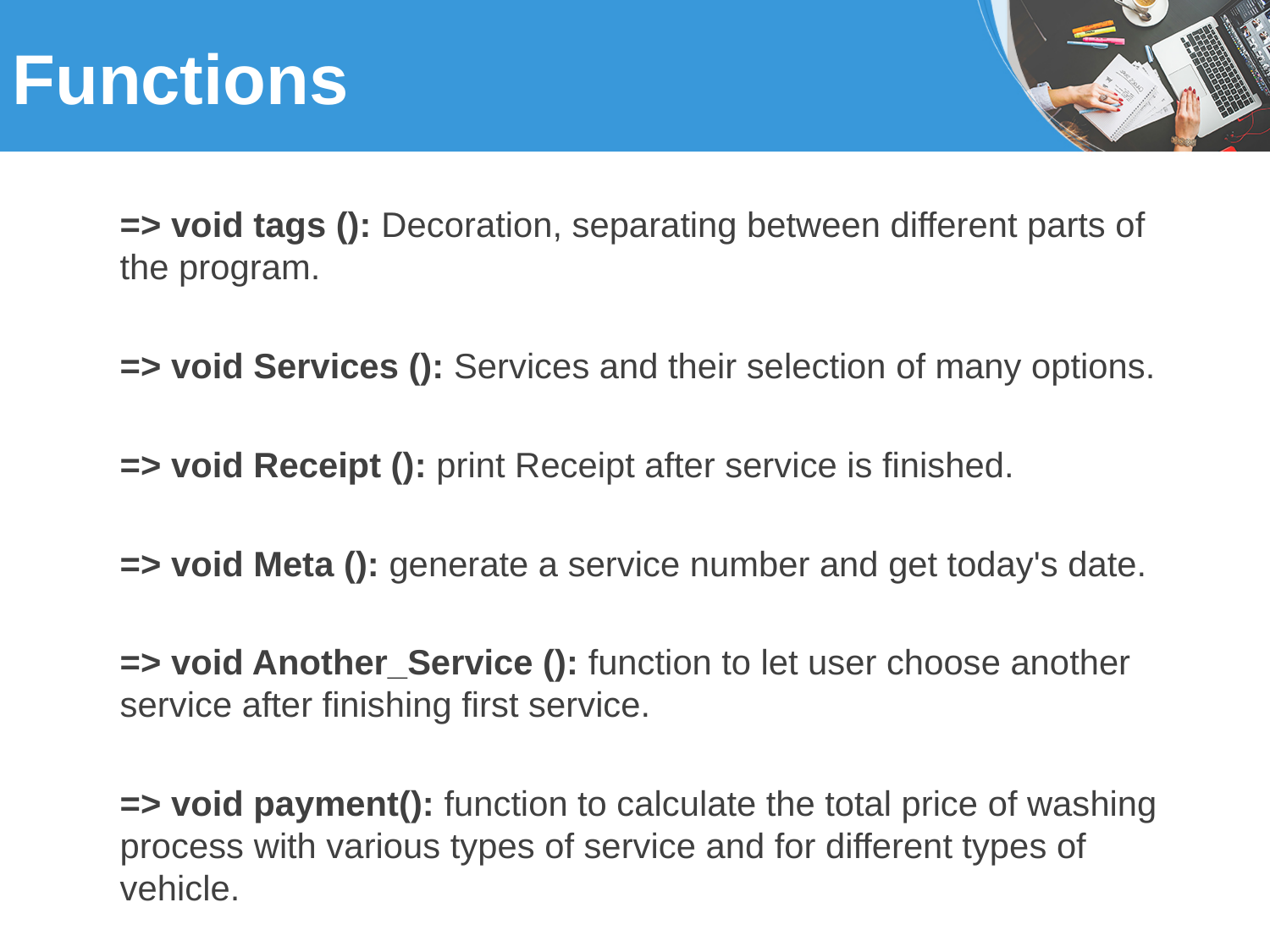

# Functions
=> void tags (): Decoration, separating between different parts of the program.

=> void Services (): Services and their selection of many options.

=> void Receipt (): print Receipt after service is finished.

=> void Meta (): generate a service number and get today's date.

=> void Another_Service (): function to let user choose another service after finishing first service.

=> void payment(): function to calculate the total price of washing process with various types of service and for different types of vehicle.